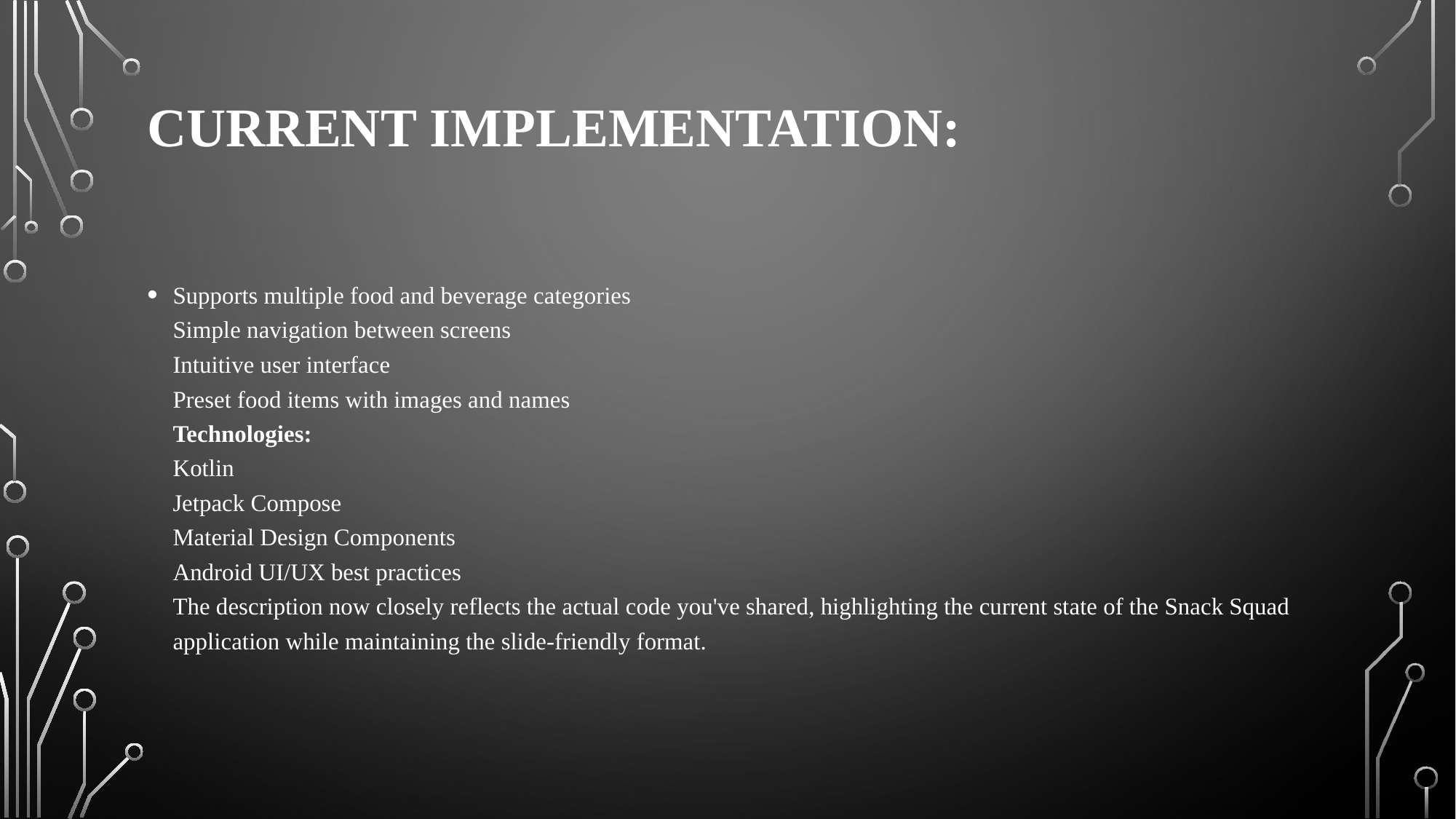

# Current Implementation:
Supports multiple food and beverage categories
Simple navigation between screens
Intuitive user interface
Preset food items with images and names
Technologies:
Kotlin
Jetpack Compose
Material Design Components
Android UI/UX best practices
The description now closely reflects the actual code you've shared, highlighting the current state of the Snack Squad application while maintaining the slide-friendly format.